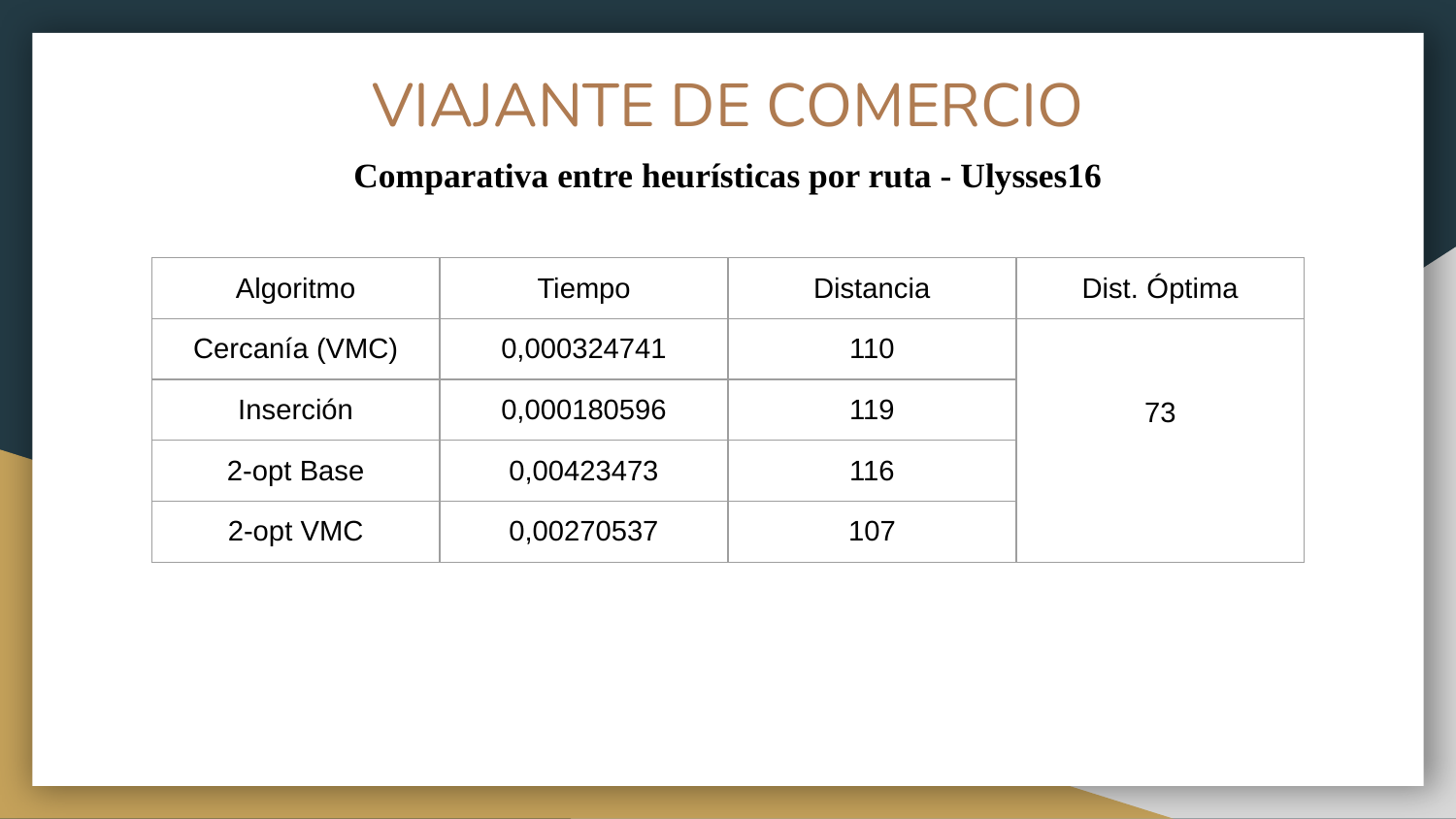

# VIAJANTE DE COMERCIO
Comparativa entre heurísticas por ruta - Ulysses16

| Algoritmo | Tiempo | Distancia | Dist. Óptima |
| --- | --- | --- | --- |
| Cercanía (VMC) | 0,000324741 | 110 | 73 |
| Inserción | 0,000180596 | 119 |  |
| 2-opt Base | 0,00423473 | 116 |  |
| 2-opt VMC | 0,00270537 | 107 |  |